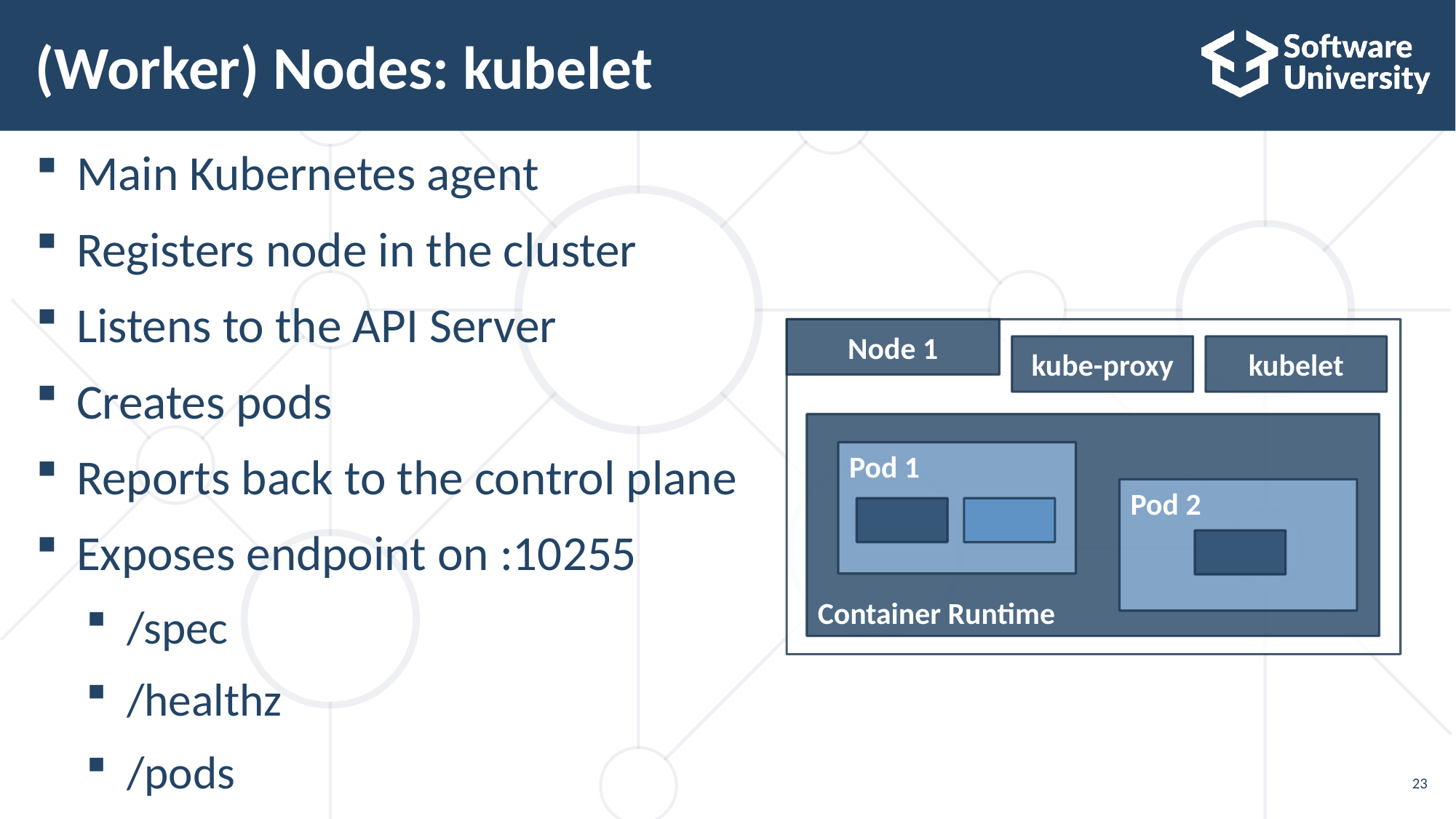

# (Worker) Nodes: kubelet
Main Kubernetes agent
Registers node in the cluster
Listens to the API Server
Creates pods
Reports back to the control plane
Exposes endpoint on :10255
/spec
/healthz
/pods

Node 1
kube-proxy
kubelet
Container Runtime
Pod 1

Pod 2

23